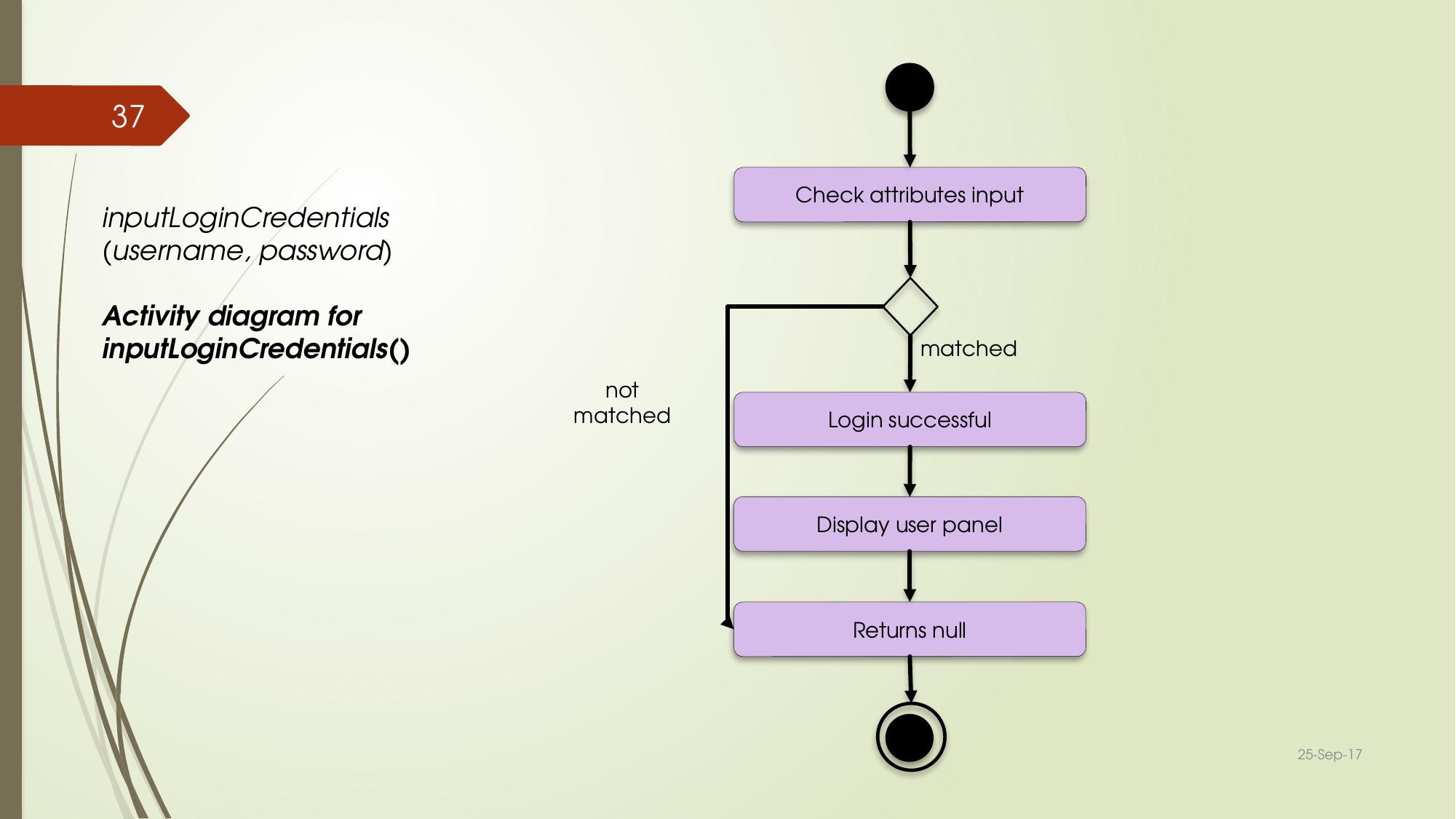

37
Check attributes input
inputLoginCredentials (username, password)

Activity diagram for inputLoginCredentials()

matched
not
matched
Login successful
Display user panel
Returns null

25-Sep-17